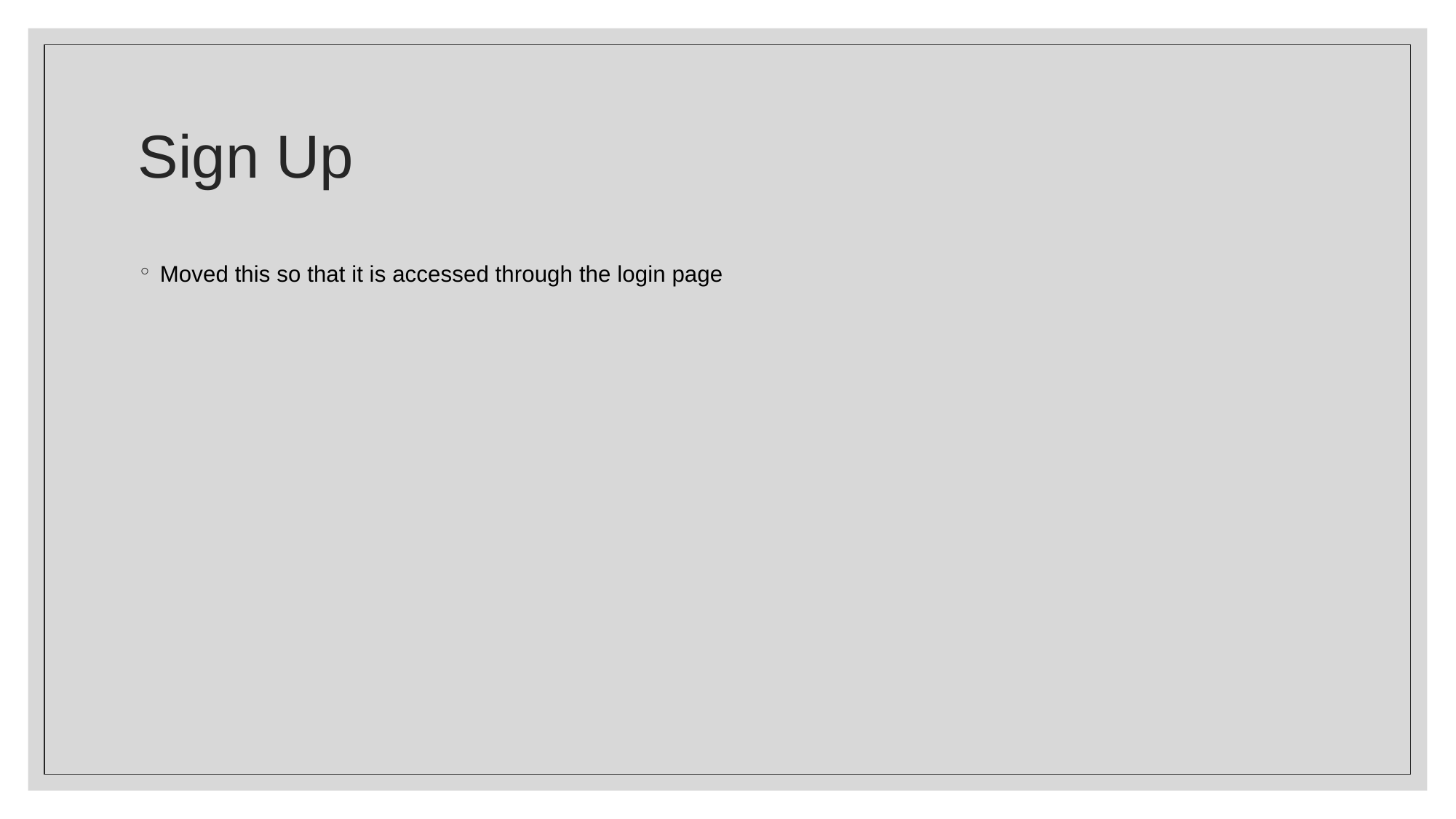

# Sign Up
Moved this so that it is accessed through the login page